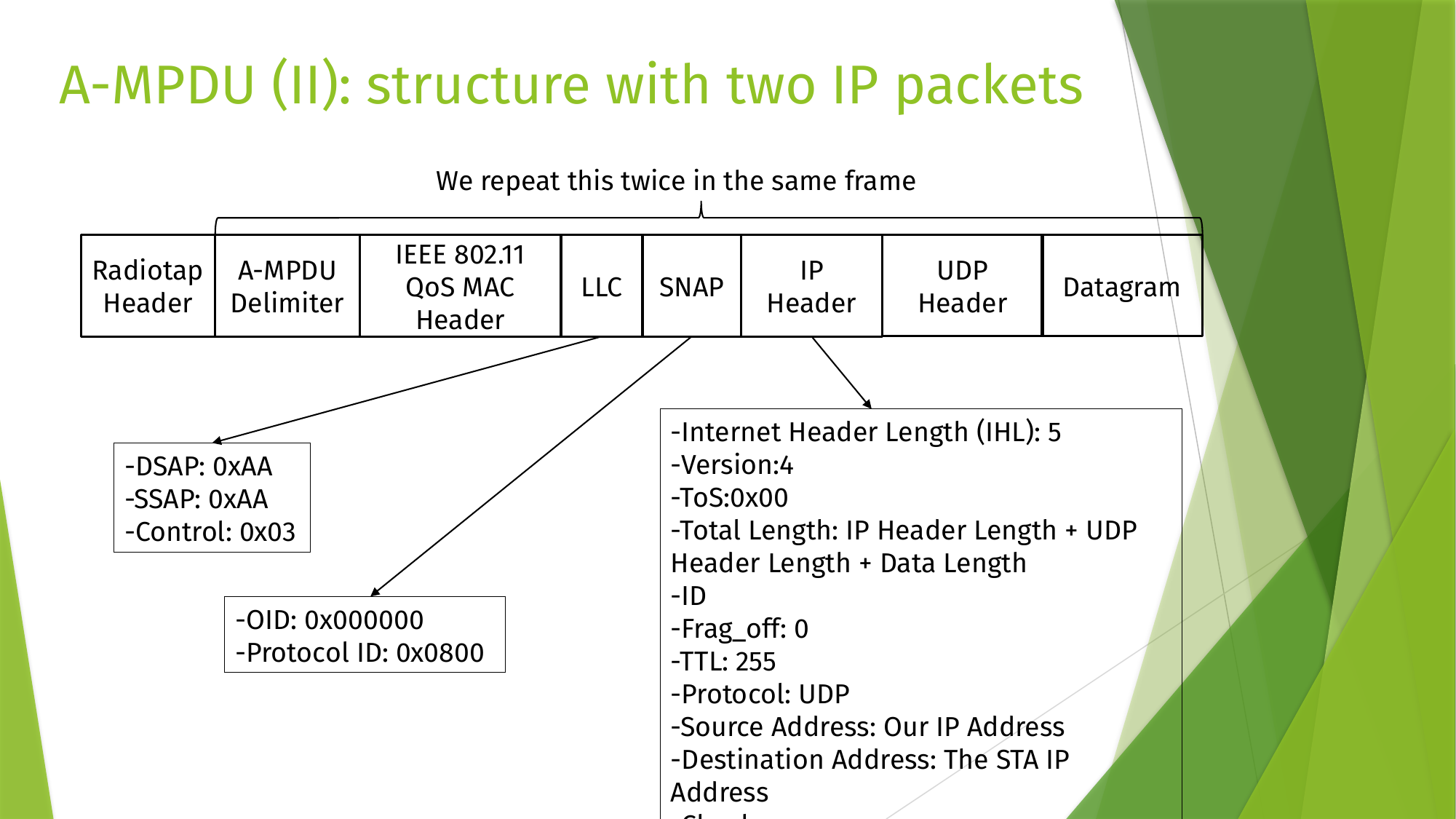

# A-MPDU (II): structure with two IP packets
We repeat this twice in the same frame
UDP Header
Datagram
Radiotap Header
A-MPDU Delimiter
IEEE 802.11 QoS MAC Header
LLC
SNAP
IP Header
-Internet Header Length (IHL): 5
-Version:4
-ToS:0x00
-Total Length: IP Header Length + UDP
Header Length + Data Length
-ID
-Frag_off: 0
-TTL: 255
-Protocol: UDP
-Source Address: Our IP Address
-Destination Address: The STA IP Address
-Checksum
-DSAP: 0xAA
-SSAP: 0xAA
-Control: 0x03
-OID: 0x000000
-Protocol ID: 0x0800